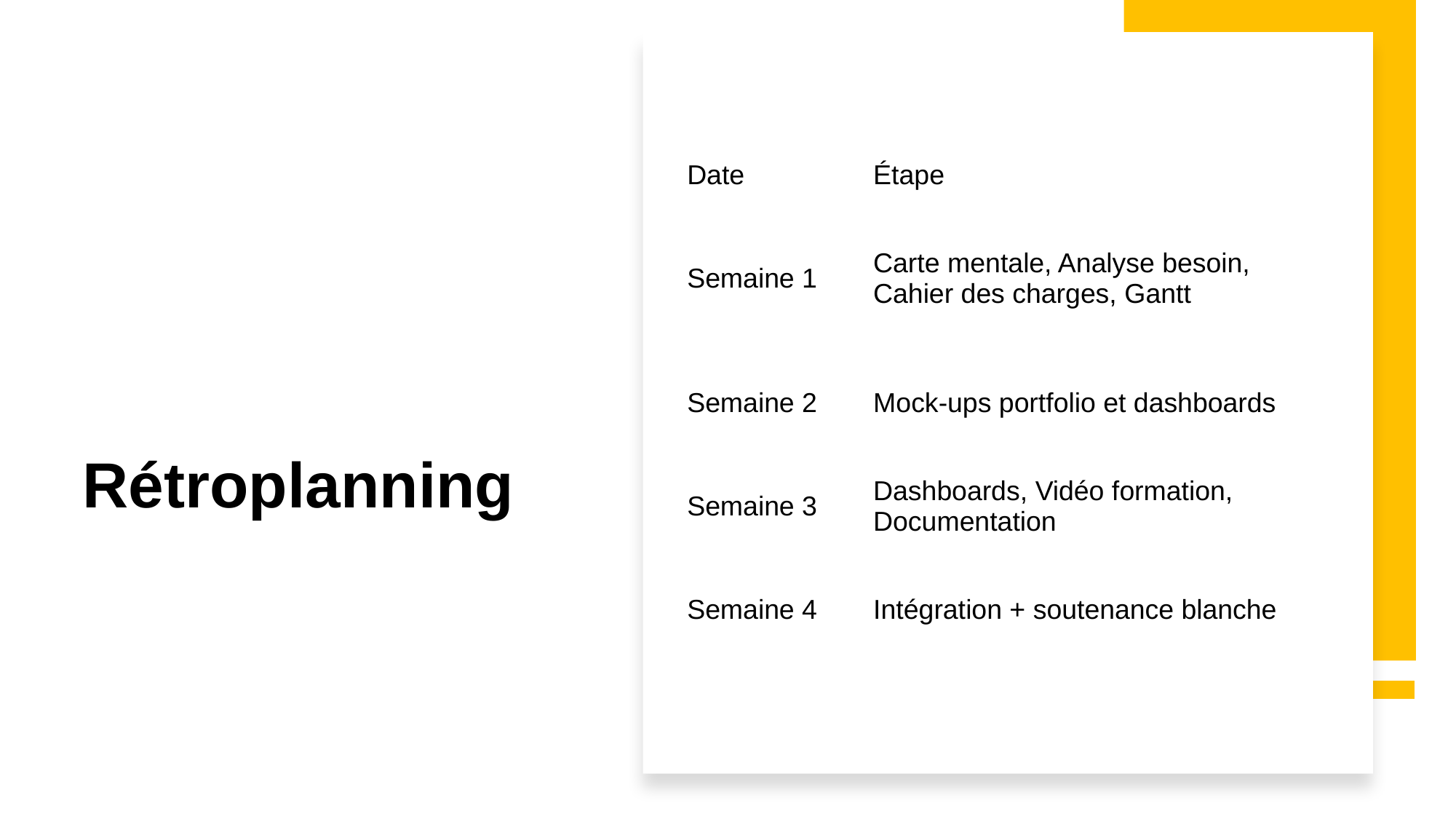

# Rétroplanning
| Date | Étape |
| --- | --- |
| Semaine 1 | Carte mentale, Analyse besoin, Cahier des charges, Gantt |
| Semaine 2 | Mock-ups portfolio et dashboards |
| Semaine 3 | Dashboards, Vidéo formation, Documentation |
| Semaine 4 | Intégration + soutenance blanche |